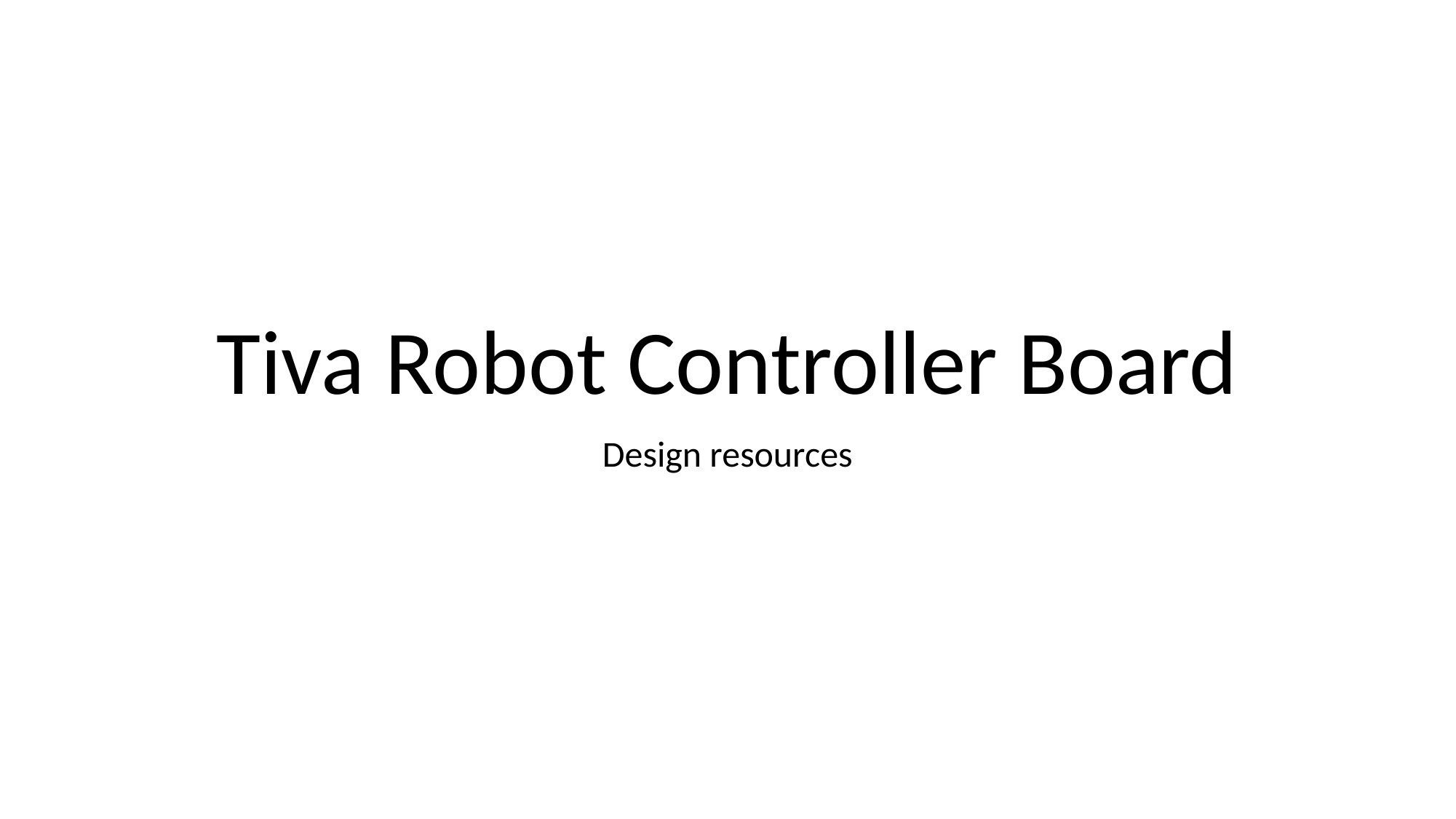

# Tiva Robot Controller Board
Design resources